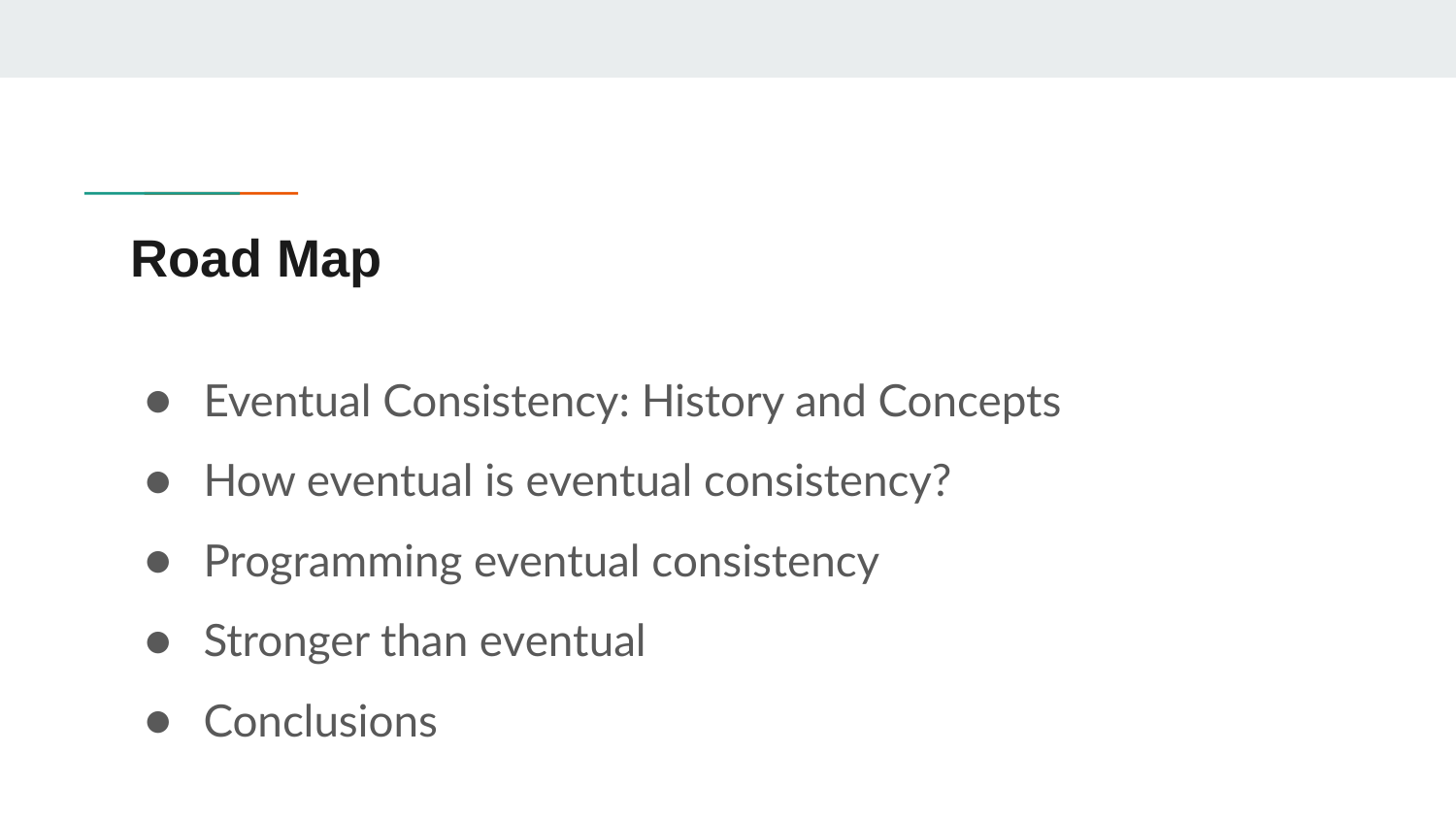

# Road Map
Eventual Consistency: History and Concepts
How eventual is eventual consistency?
Programming eventual consistency
Stronger than eventual
Conclusions